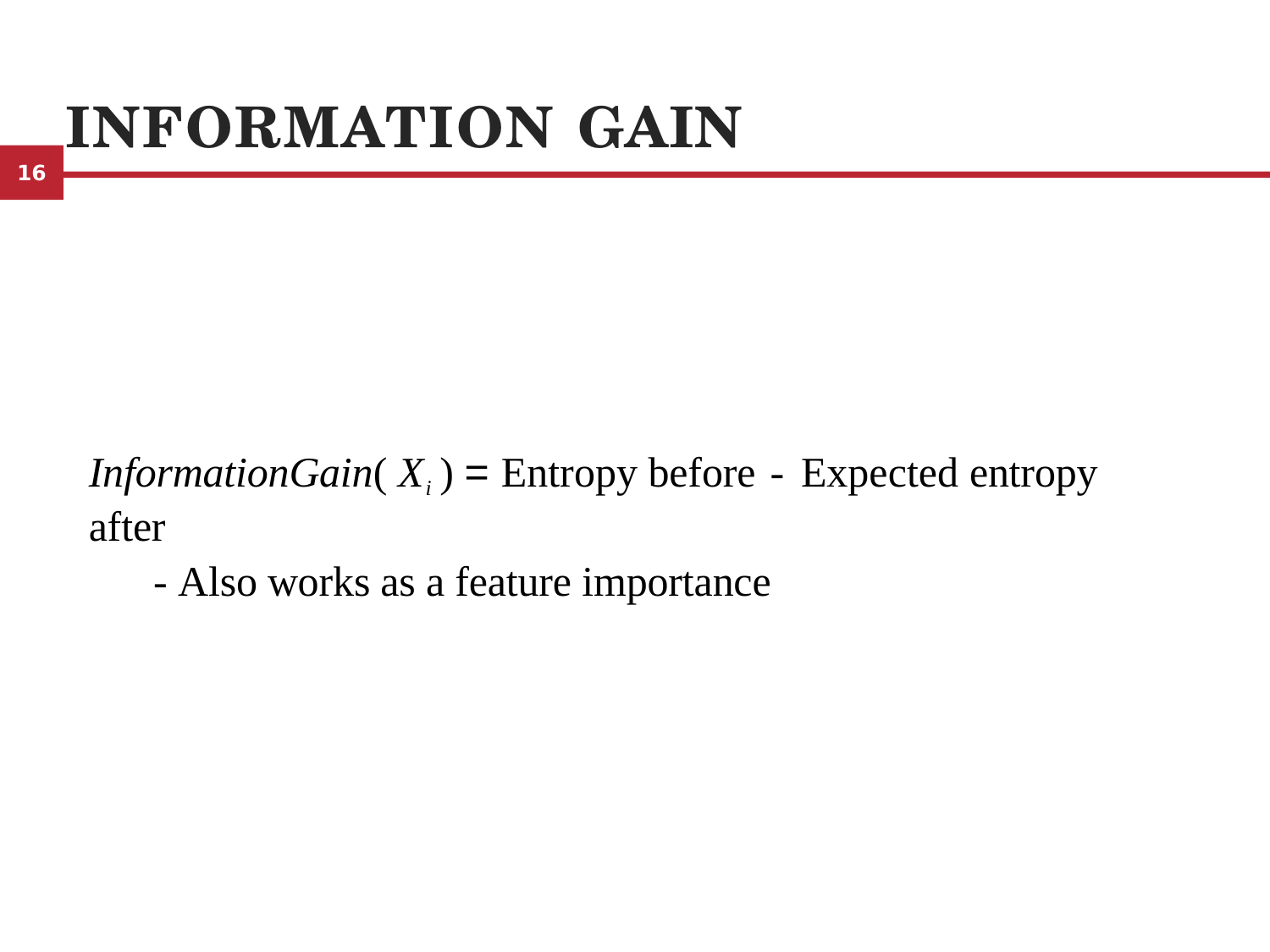

# Information Gain
InformationGain( Xi ) = Entropy before	- Expected entropy after
- Also works as a feature importance
23